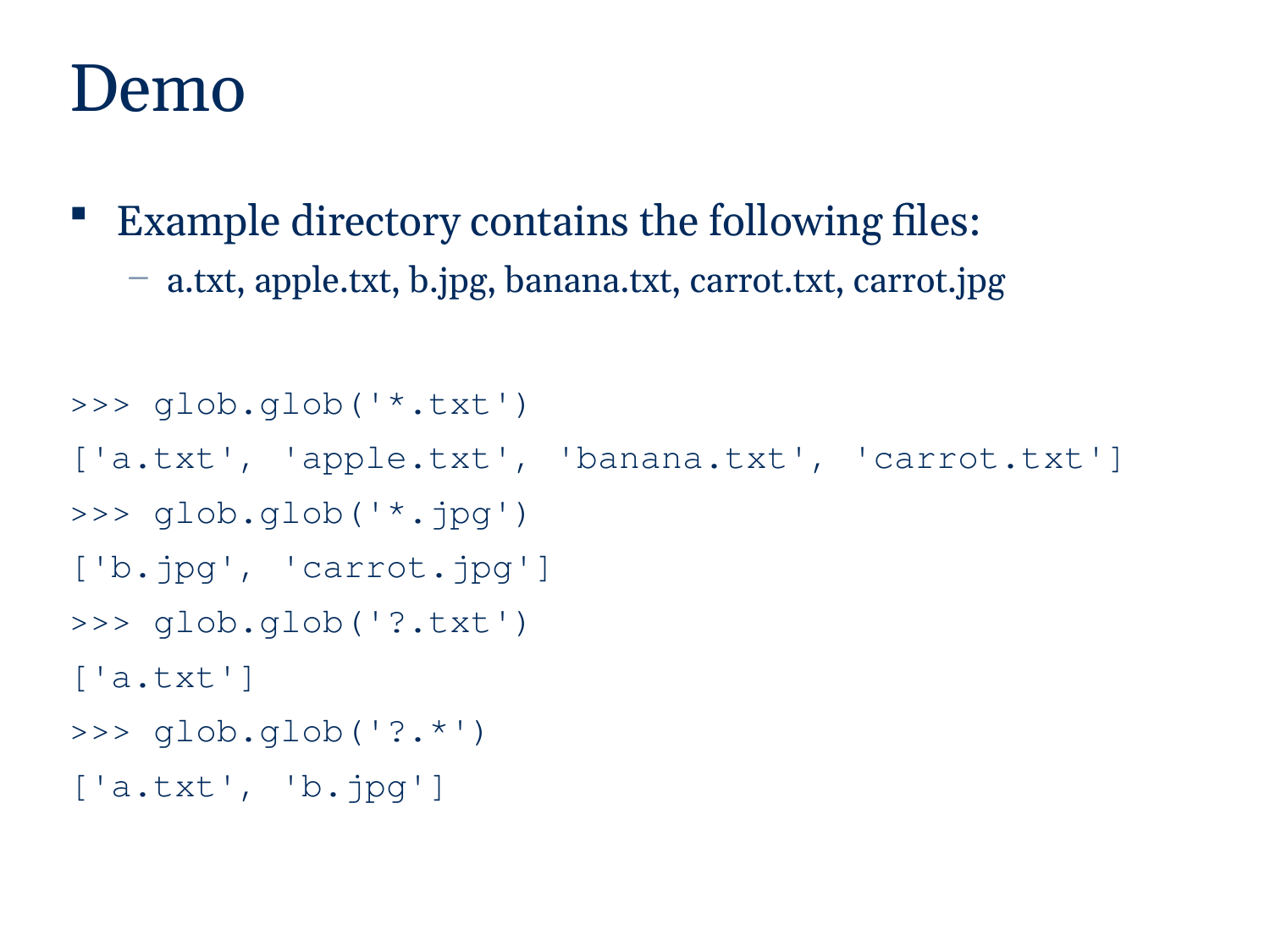

# Demo
Example directory contains the following files:
a.txt, apple.txt, b.jpg, banana.txt, carrot.txt, carrot.jpg

>>> glob.glob('*.txt')
['a.txt', 'apple.txt', 'banana.txt', 'carrot.txt']
>>> glob.glob('*.jpg')
['b.jpg', 'carrot.jpg']
>>> glob.glob('?.txt')
['a.txt']
>>> glob.glob('?.*')
['a.txt', 'b.jpg']
5